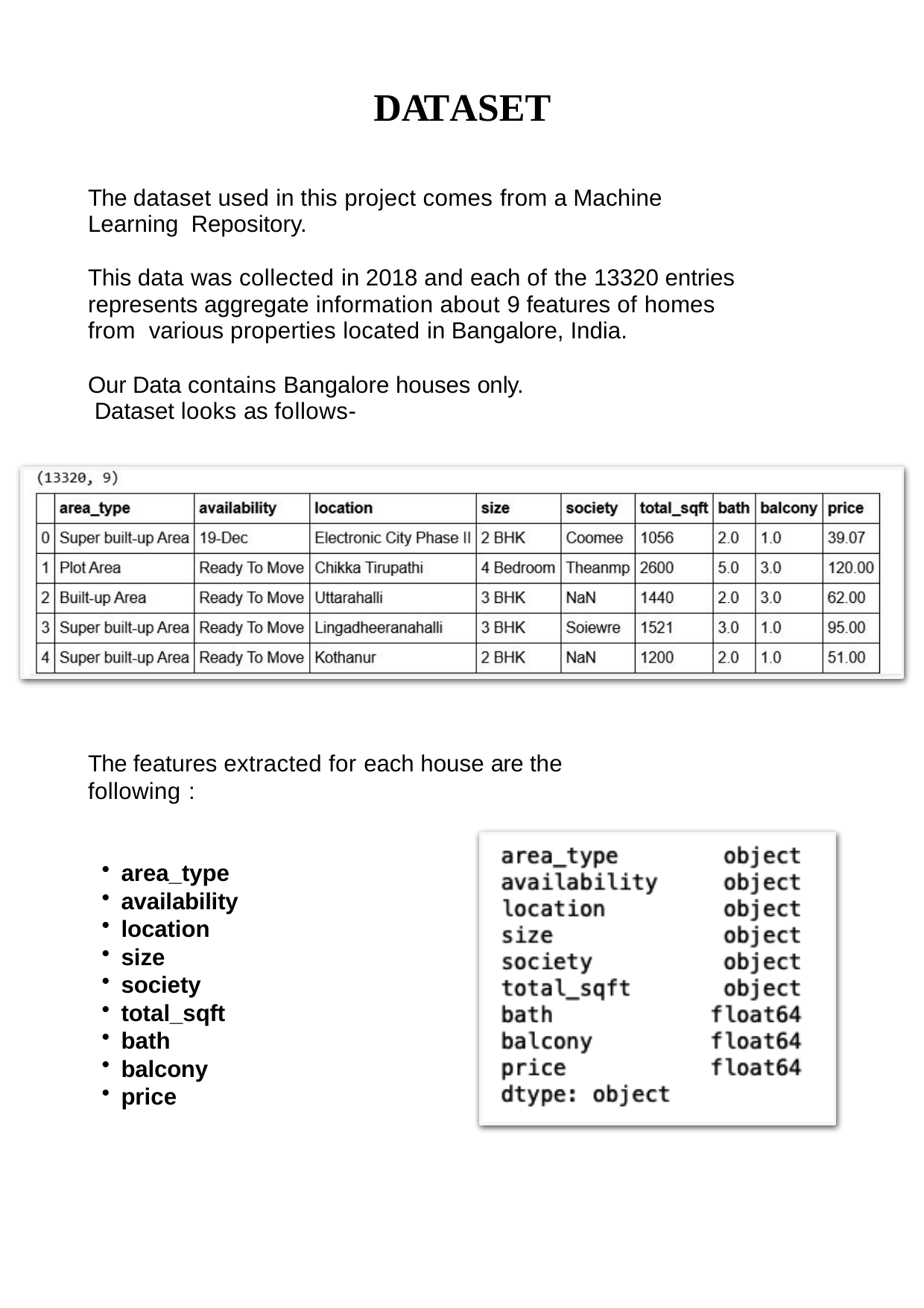

# DATASET
The dataset used in this project comes from a Machine Learning  Repository.

This data was collected in 2018 and each of the 13320 entries  represents aggregate information about 9 features of homes from  various properties located in Bangalore, India.

Our Data contains Bangalore houses only.  Dataset looks as follows-

The features extracted for each house are the following :

area_type
availability
location
size
society
total_sqft
bath
balcony
price